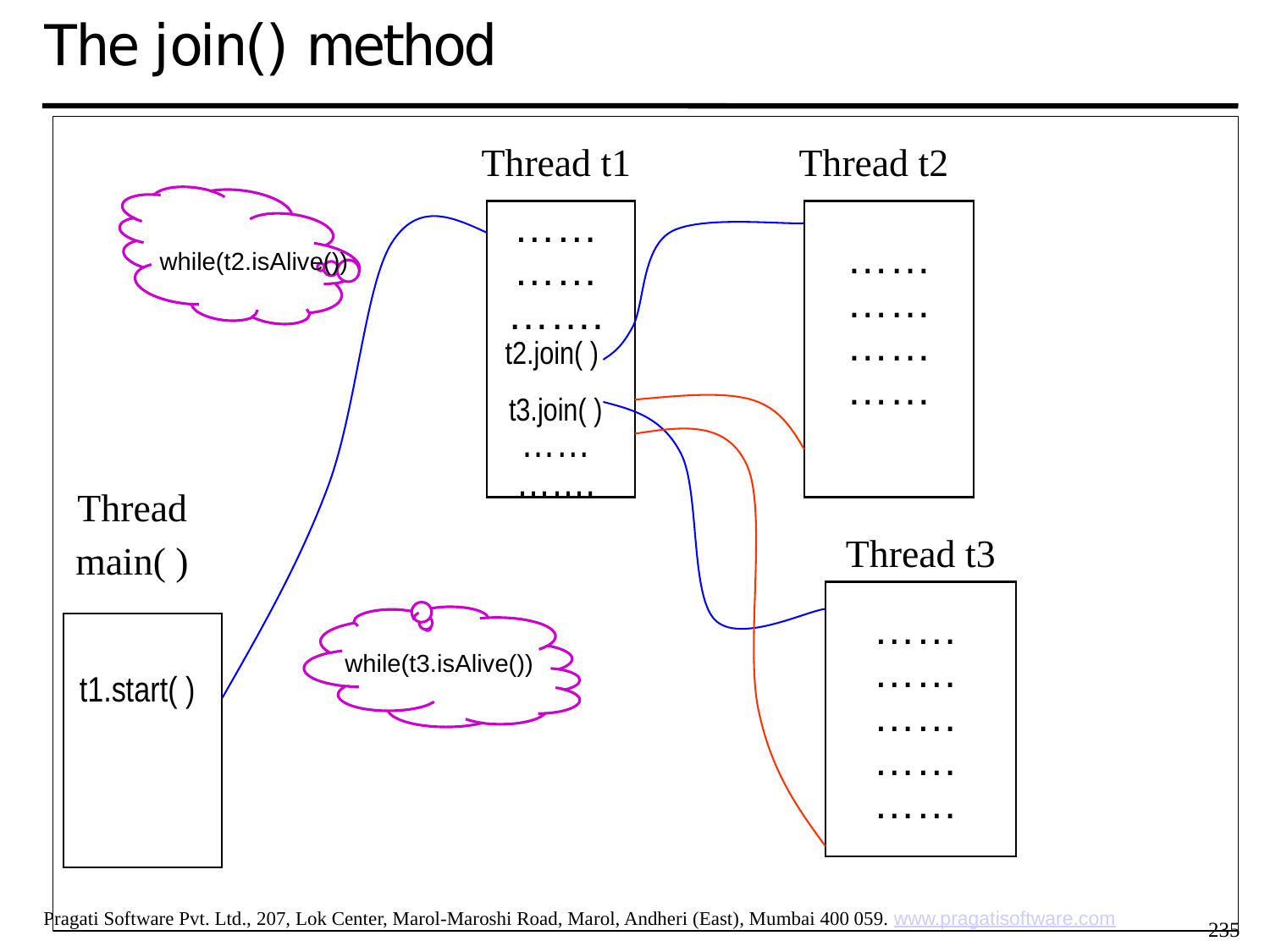

The join() method

Thread t1
Thread t2

………………. t2.join( )
t3.join( ) …… …….

……………………
while(t2.isAlive())

Thread
main( )

Thread t3

…………………………

while(t3.isAlive())
t1.start( )